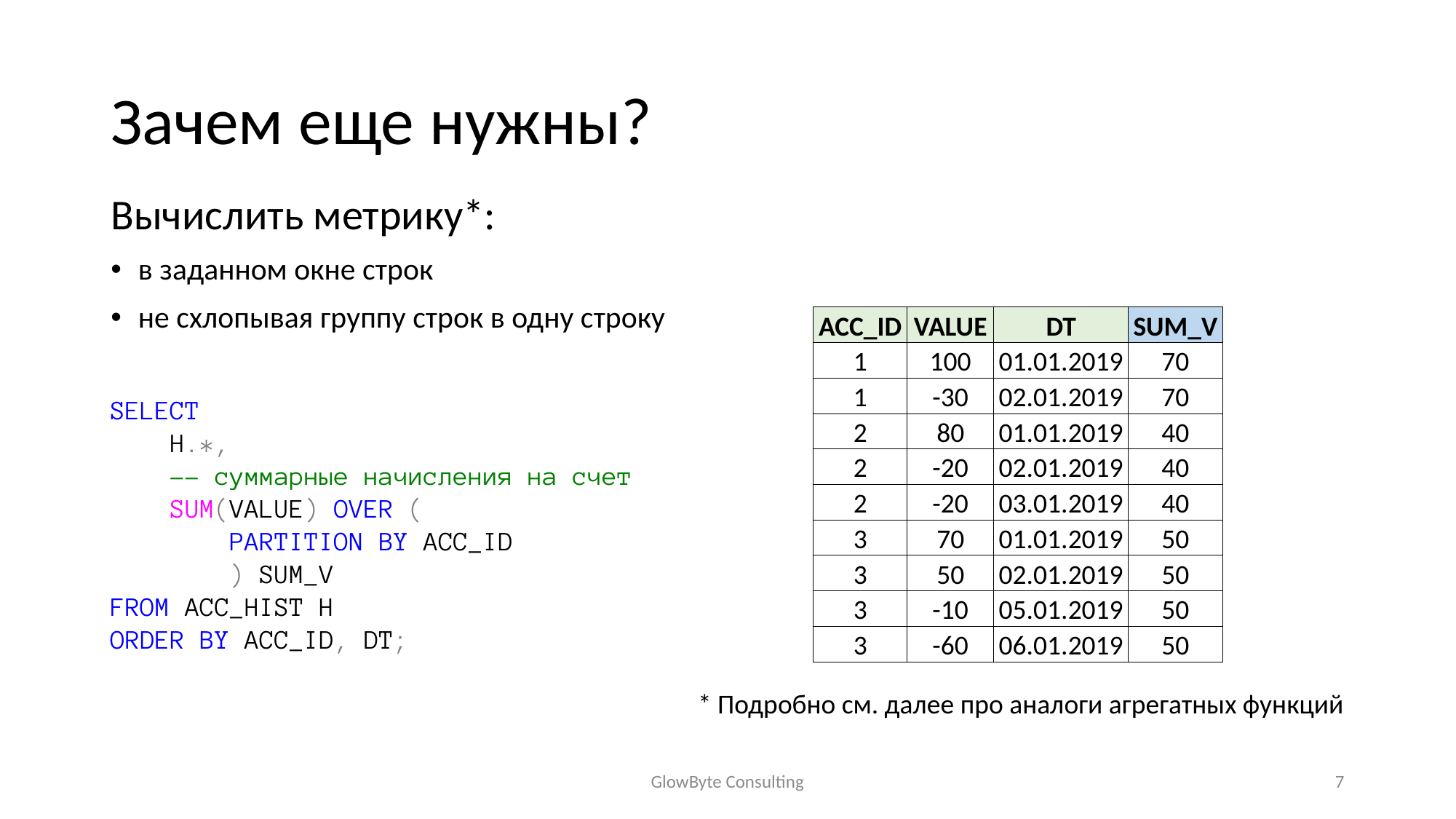

# Зачем еще нужны?
Вычислить метрику*:
в заданном окне строк
не схлопывая группу строк в одну строку
| ACC\_ID | VALUE | DT | SUM\_V |
| --- | --- | --- | --- |
| 1 | 100 | 01.01.2019 | 70 |
| 1 | -30 | 02.01.2019 | 70 |
| 2 | 80 | 01.01.2019 | 40 |
| 2 | -20 | 02.01.2019 | 40 |
| 2 | -20 | 03.01.2019 | 40 |
| 3 | 70 | 01.01.2019 | 50 |
| 3 | 50 | 02.01.2019 | 50 |
| 3 | -10 | 05.01.2019 | 50 |
| 3 | -60 | 06.01.2019 | 50 |
SELECT
    H.*,
    -- суммарные начисления на счет
    SUM(VALUE) OVER (
        PARTITION BY ACC_ID
        ) SUM_V
FROM ACC_HIST H
ORDER BY ACC_ID, DT;
* Подробно см. далее про аналоги агрегатных функций
GlowByte Consulting
7